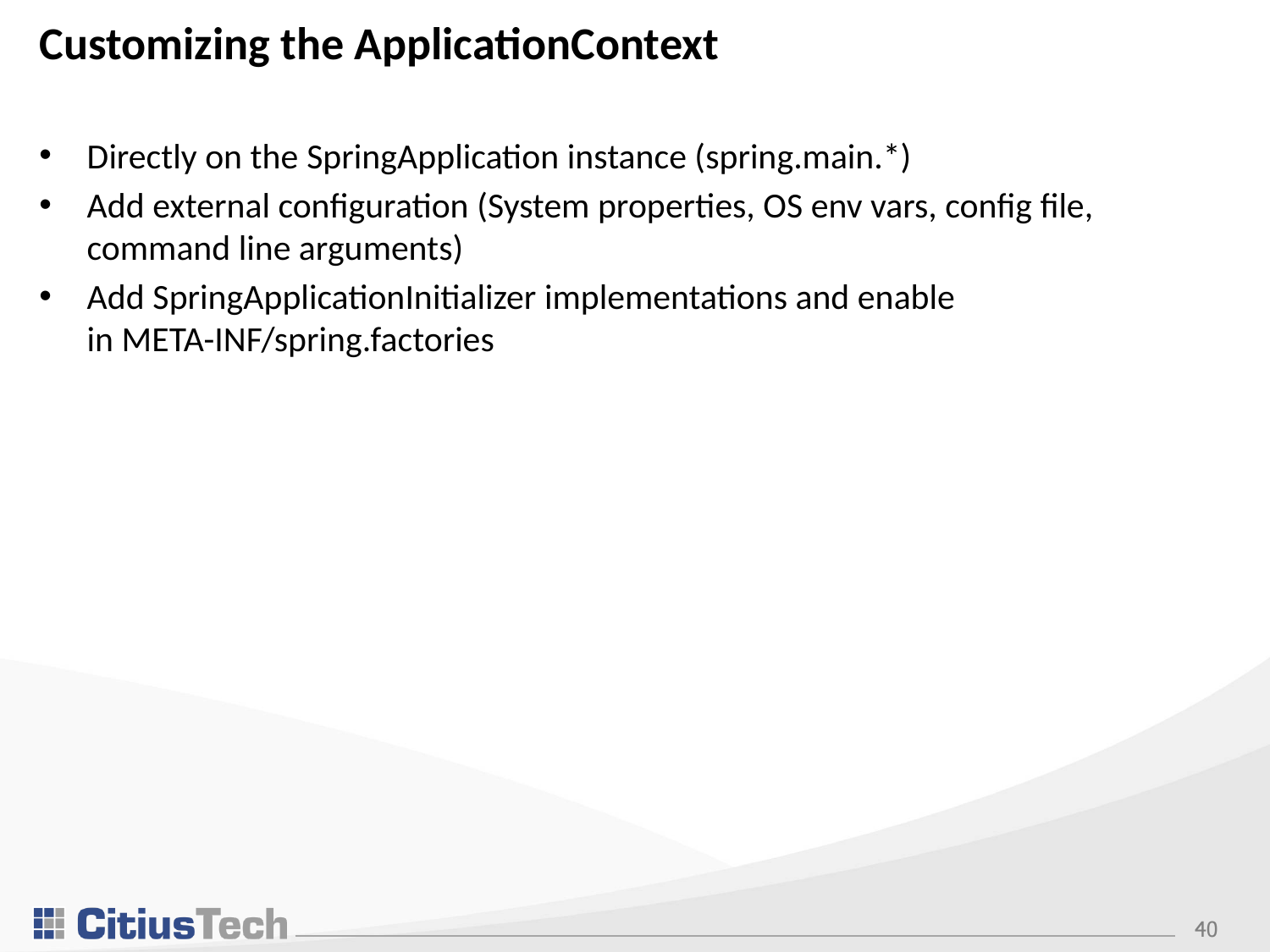

# Customizing the ApplicationContext
Directly on the SpringApplication instance (spring.main.*)
Add external configuration (System properties, OS env vars, config file, command line arguments)
Add SpringApplicationInitializer implementations and enable in META-INF/spring.factories